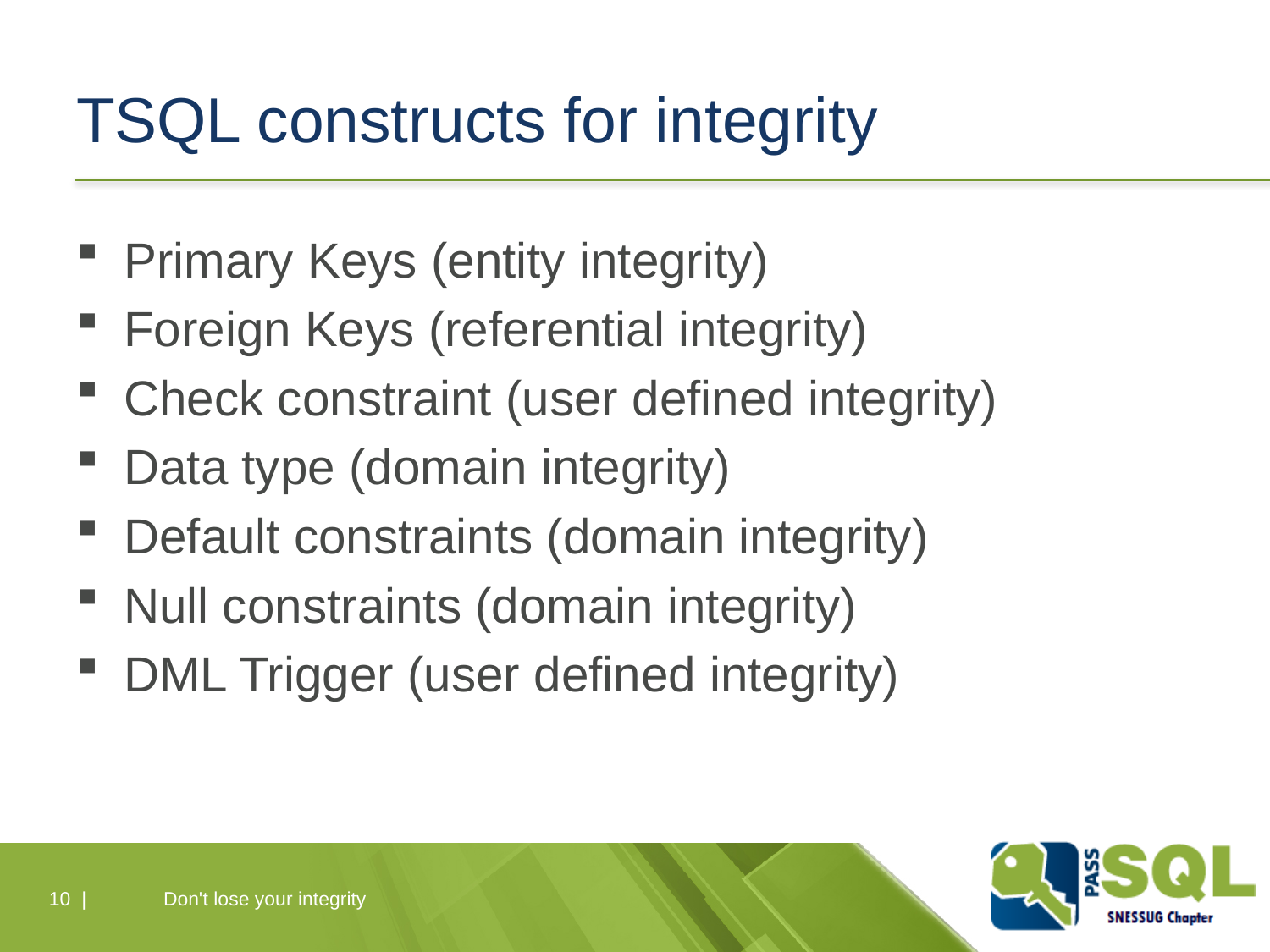

# TSQL constructs for integrity
Primary Keys (entity integrity)
Foreign Keys (referential integrity)
Check constraint (user defined integrity)
Data type (domain integrity)
Default constraints (domain integrity)
Null constraints (domain integrity)
DML Trigger (user defined integrity)

Don't lose your integrity
10  |